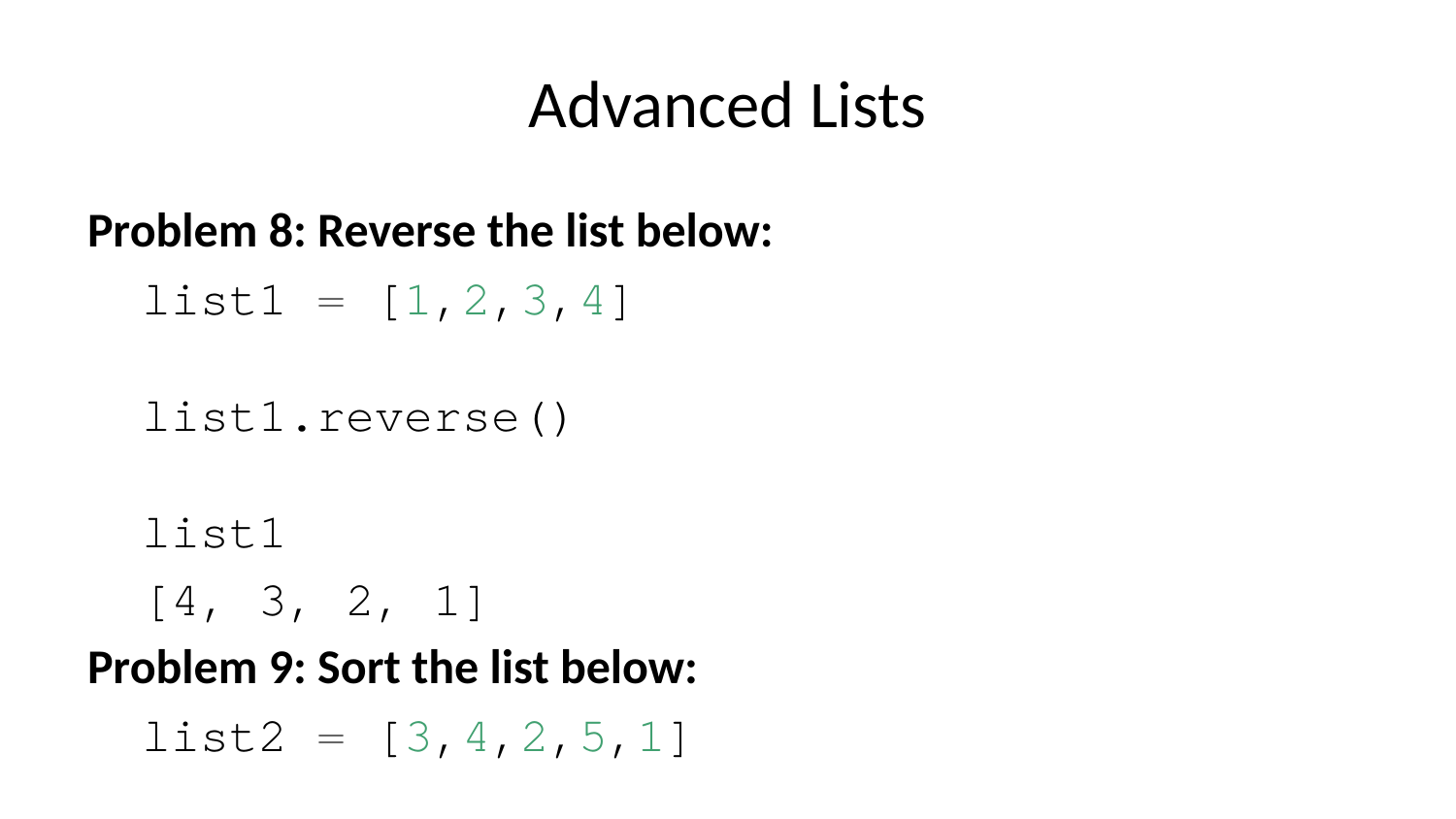

# Advanced Lists
Problem 8: Reverse the list below:
list1 = [1,2,3,4]
list1.reverse()
list1
[4, 3, 2, 1]
Problem 9: Sort the list below:
list2 = [3,4,2,5,1]
list2.sort()
list2
[1, 2, 3, 4, 5]